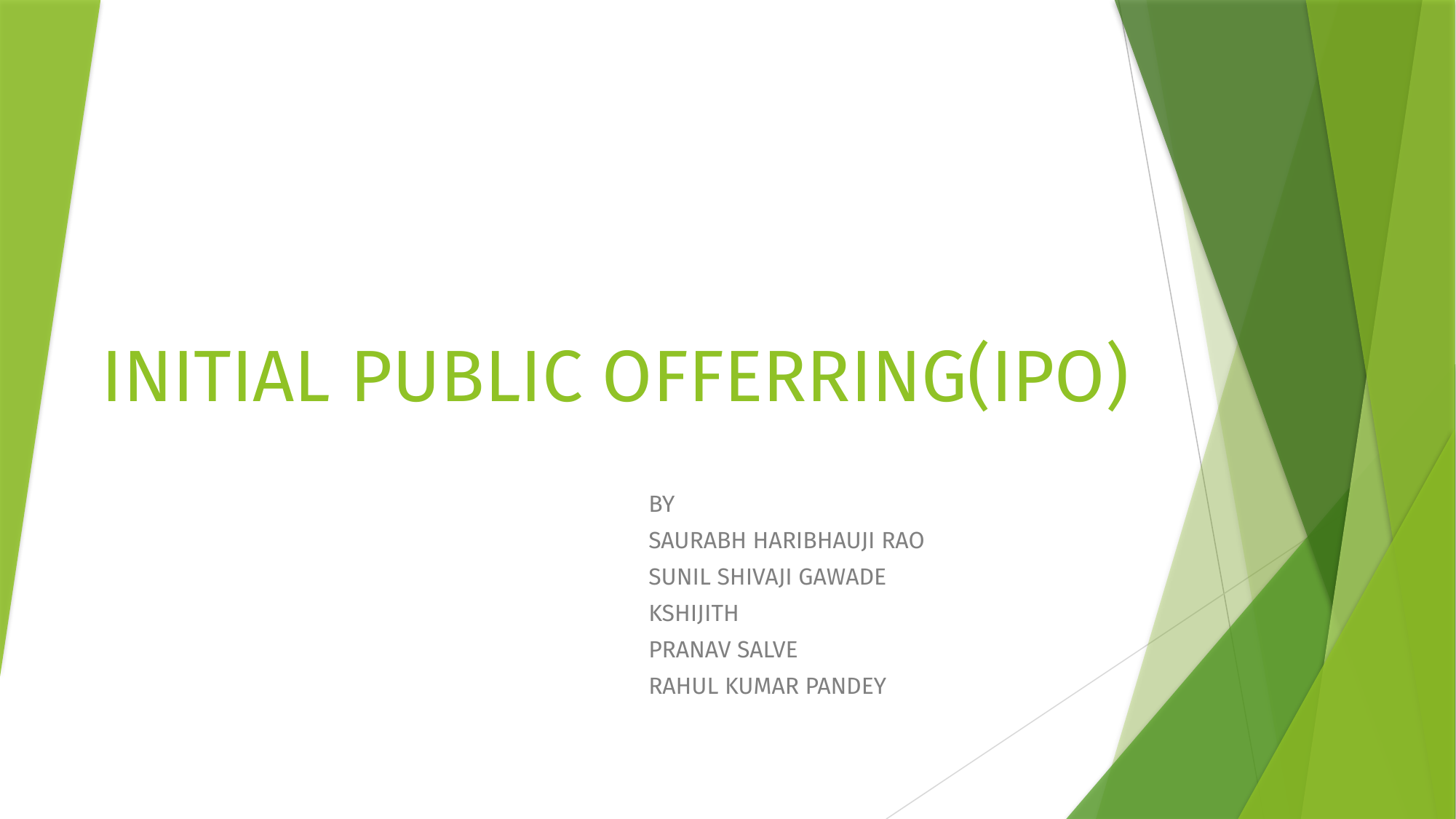

# INITIAL PUBLIC OFFERRING(IPO)
                                                                          BY
                                                                          SAURABH HARIBHAUJI RAO
                                                                          SUNIL SHIVAJI GAWADE
                                                                          KSHIJITH
                                                                          PRANAV SALVE
                                                                          RAHUL KUMAR PANDEY